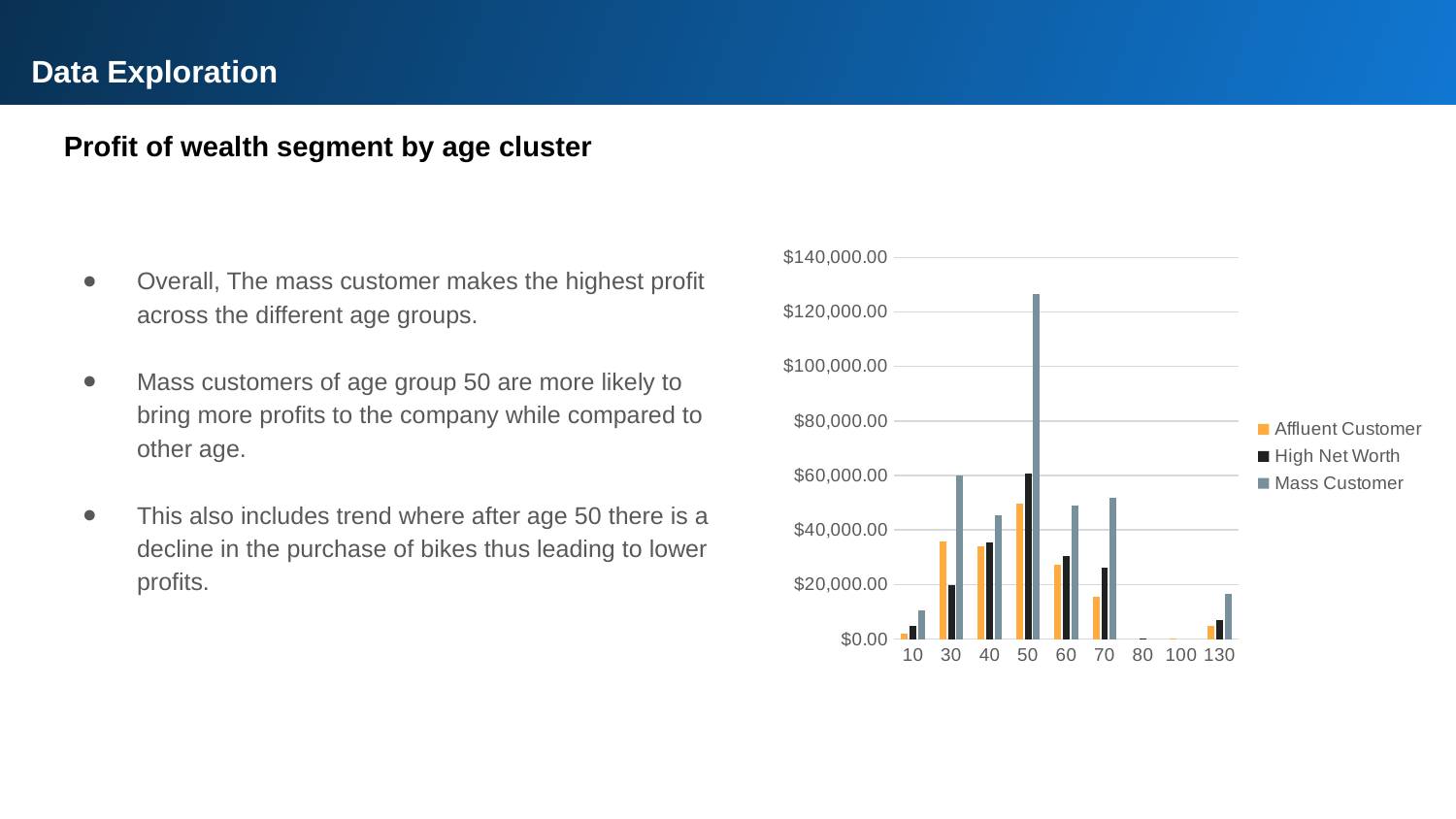

# Data Exploration
Profit of wealth segment by age cluster

Overall, The mass customer makes the highest profit across the different age groups.

Mass customers of age group 50 are more likely to bring more profits to the company while compared to other age.

This also includes trend where after age 50 there is a decline in the purchase of bikes thus leading to lower profits.

### Chart

| Category | Affluent Customer | High Net Worth | Mass Customer |
|---|---|---|---|
| 10 | 2133.38 | 4964.71 | 10533.579999999998 |
| 30 | 35746.91 | 19753.22 | 59864.46000000002 |
| 40 | 33867.3 | 35510.76999999999 | 45443.18000000001 |
| 50 | 49668.17999999998 | 60658.48000000002 | 126461.81000000008 |
| 60 | 27230.430000000004 | 30513.08999999999 | 48995.46000000001 |
| 70 | 15389.710000000001 | 26054.010000000002 | 51849.160000000025 |
| 80 | None | 72.59999999999997 | None |
| 100 | 217.51 | None | None |
| 130 | 4880.0 | 7023.51 | 16509.019999999997 |